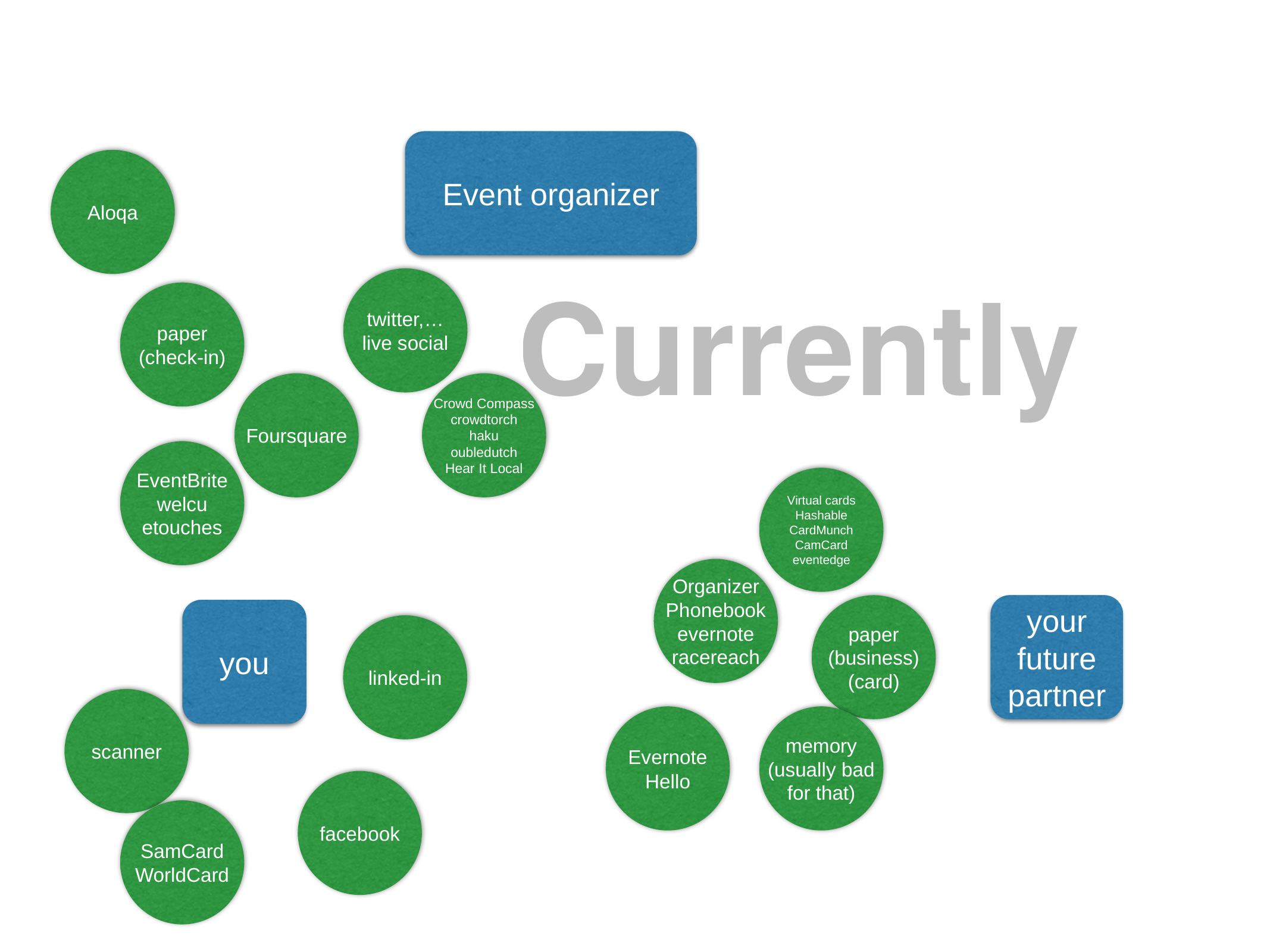

Event organizer
Aloqa
Currently
twitter,…
live social
paper
(check-in)
Foursquare
Crowd Compass
crowdtorch
haku
oubledutch
Hear It Local
EventBrite
welcu
etouches
Virtual cards
Hashable
CardMunch
CamCard
eventedge
Organizer
Phonebook
evernote
racereach
paper
(business) (card)
your future partner
you
linked-in
scanner
Evernote Hello
memory
(usually bad for that)
facebook
SamCard
WorldCard